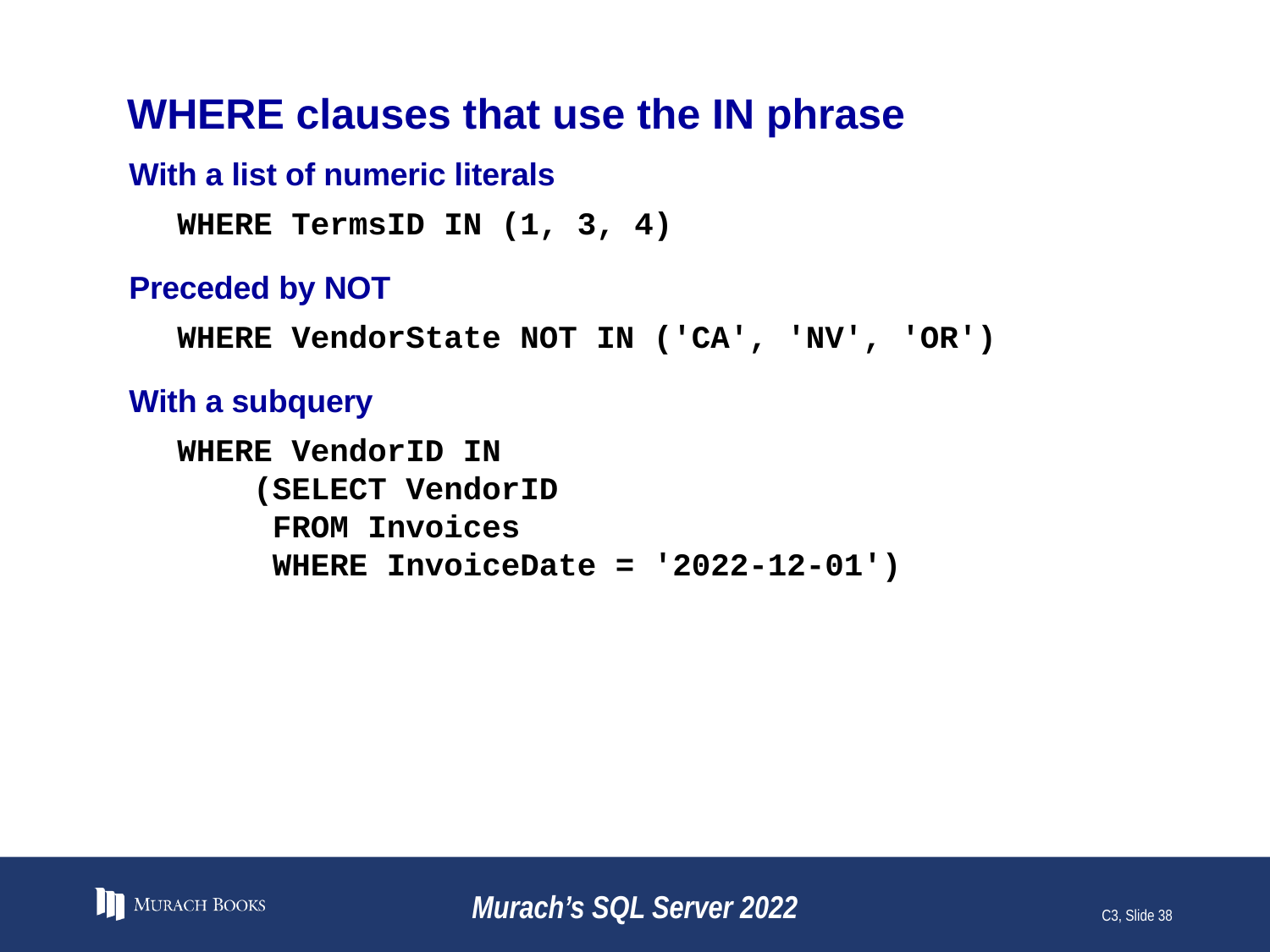

# WHERE clauses that use the IN phrase
With a list of numeric literals
WHERE TermsID IN (1, 3, 4)
Preceded by NOT
WHERE VendorState NOT IN ('CA', 'NV', 'OR')
With a subquery
WHERE VendorID IN
    (SELECT VendorID
     FROM Invoices
     WHERE InvoiceDate = '2022-12-01')

Murach’s SQL Server 2022

C3, Slide 38